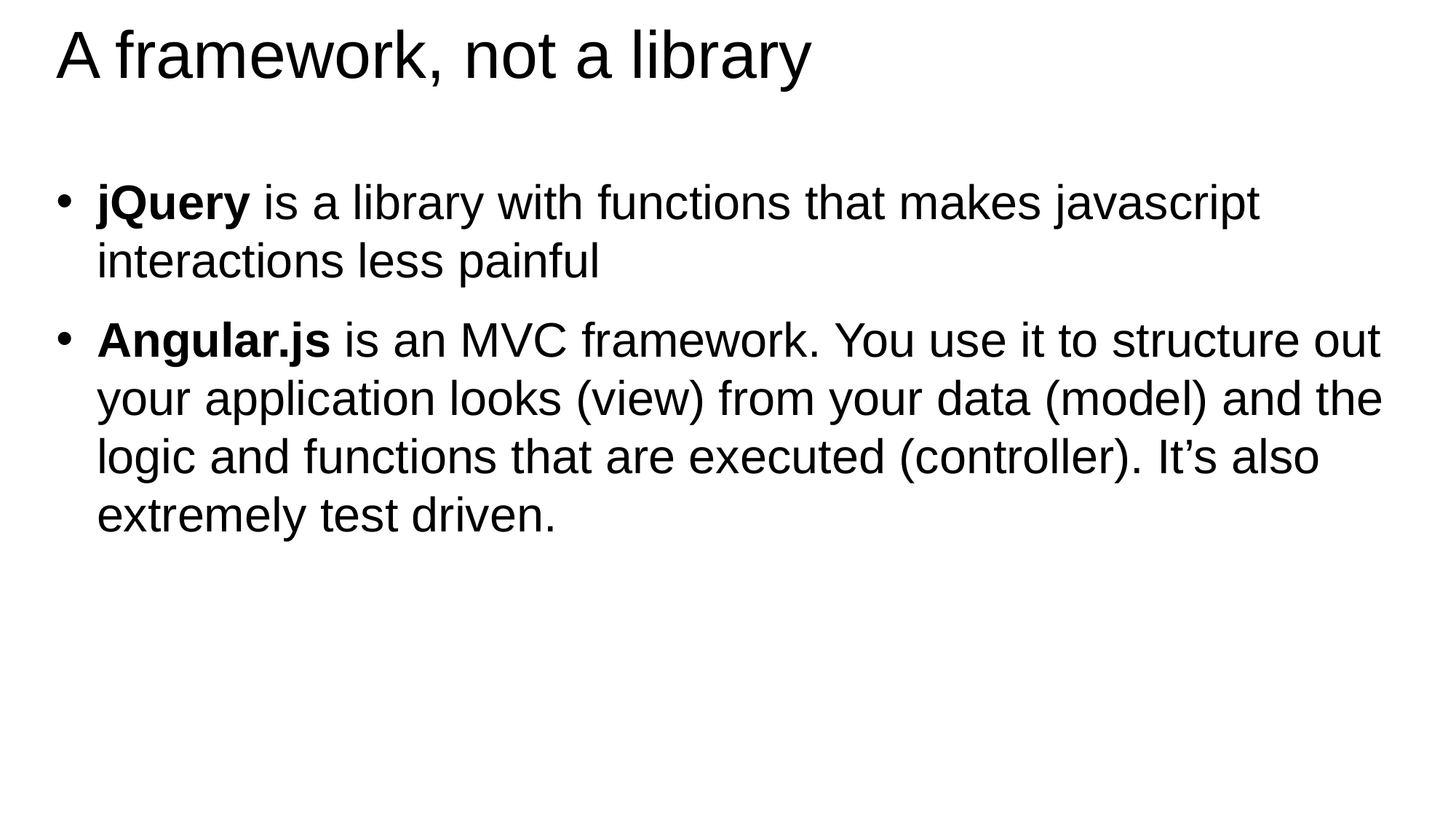

# A framework, not a library
jQuery is a library with functions that makes javascript interactions less painful
Angular.js is an MVC framework. You use it to structure out your application looks (view) from your data (model) and the logic and functions that are executed (controller). It’s also extremely test driven.